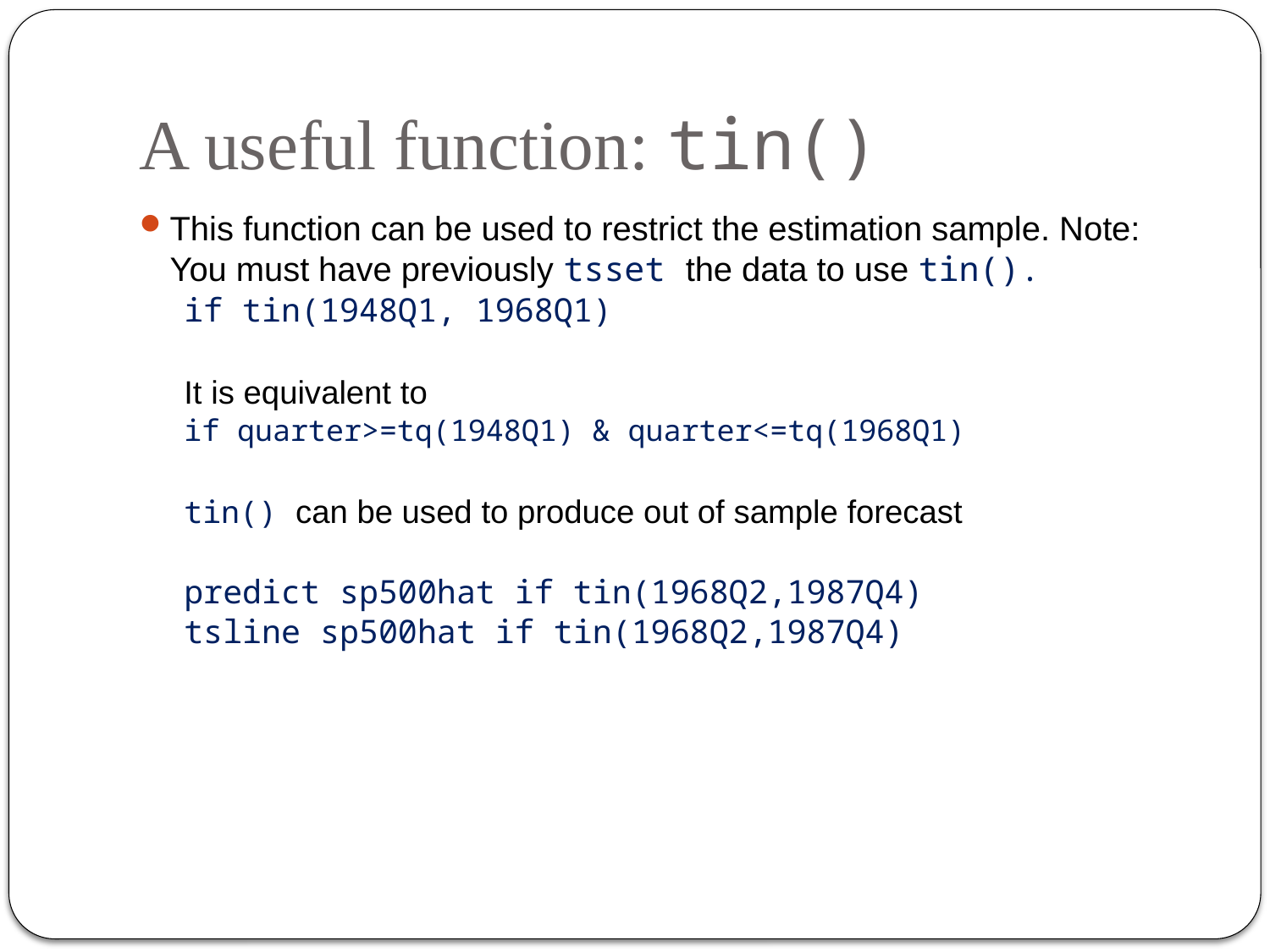

# A useful function: tin()
This function can be used to restrict the estimation sample. Note: You must have previously tsset the data to use tin().
if tin(1948Q1, 1968Q1)

It is equivalent to
if quarter>=tq(1948Q1) & quarter<=tq(1968Q1)

tin() can be used to produce out of sample forecast

predict sp500hat if tin(1968Q2,1987Q4)
tsline sp500hat if tin(1968Q2,1987Q4)